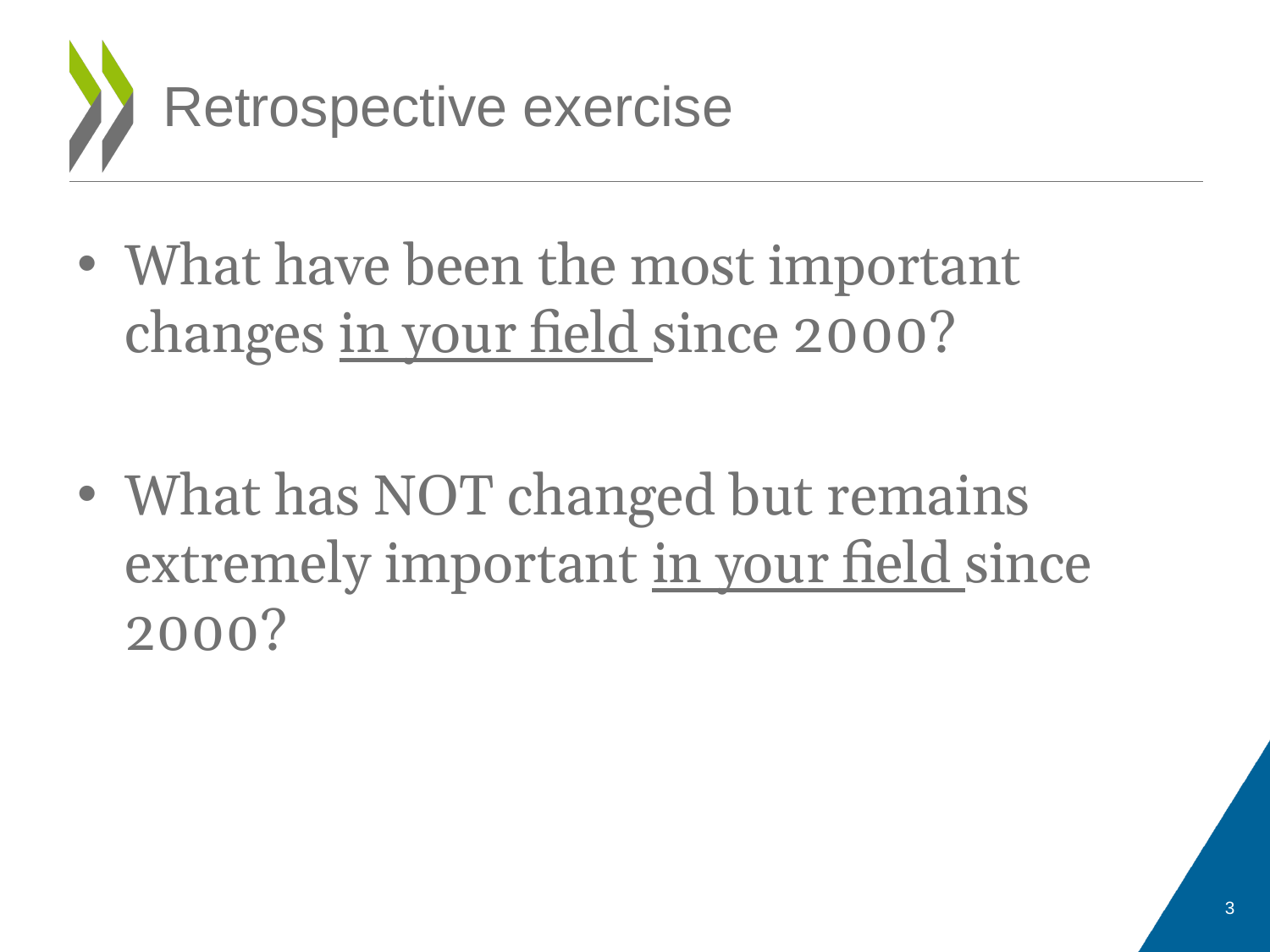

# Retrospective exercise
What have been the most important changes in your field since 2000?

What has NOT changed but remains extremely important in your field since 2000?
3